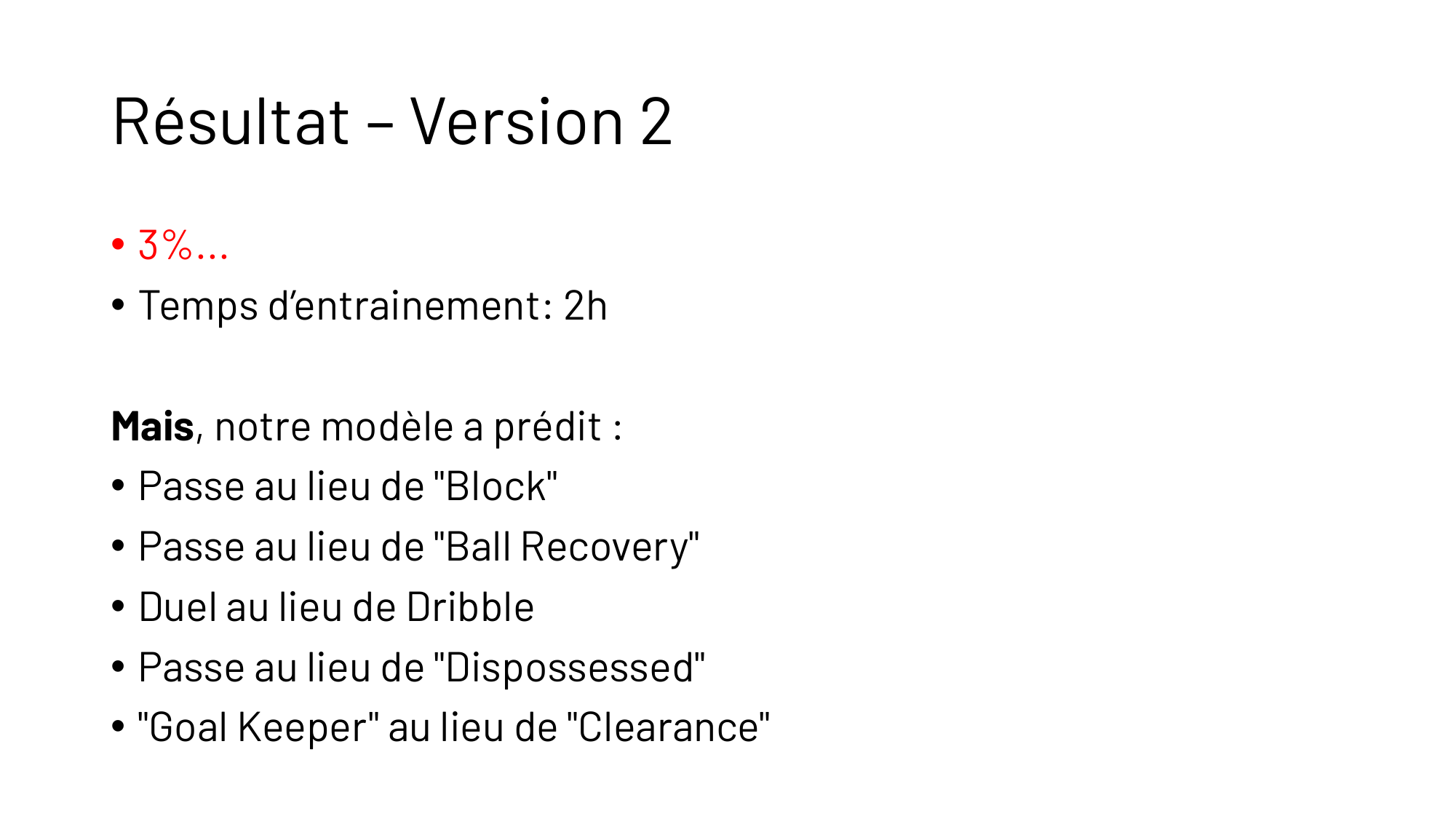

# Résultat – Version 2
3%...
Temps d’entrainement: 2h

Mais, notre modèle a prédit :
Passe au lieu de "Block"
Passe au lieu de "Ball Recovery"
Duel au lieu de Dribble
Passe au lieu de "Dispossessed"
"Goal Keeper" au lieu de "Clearance"